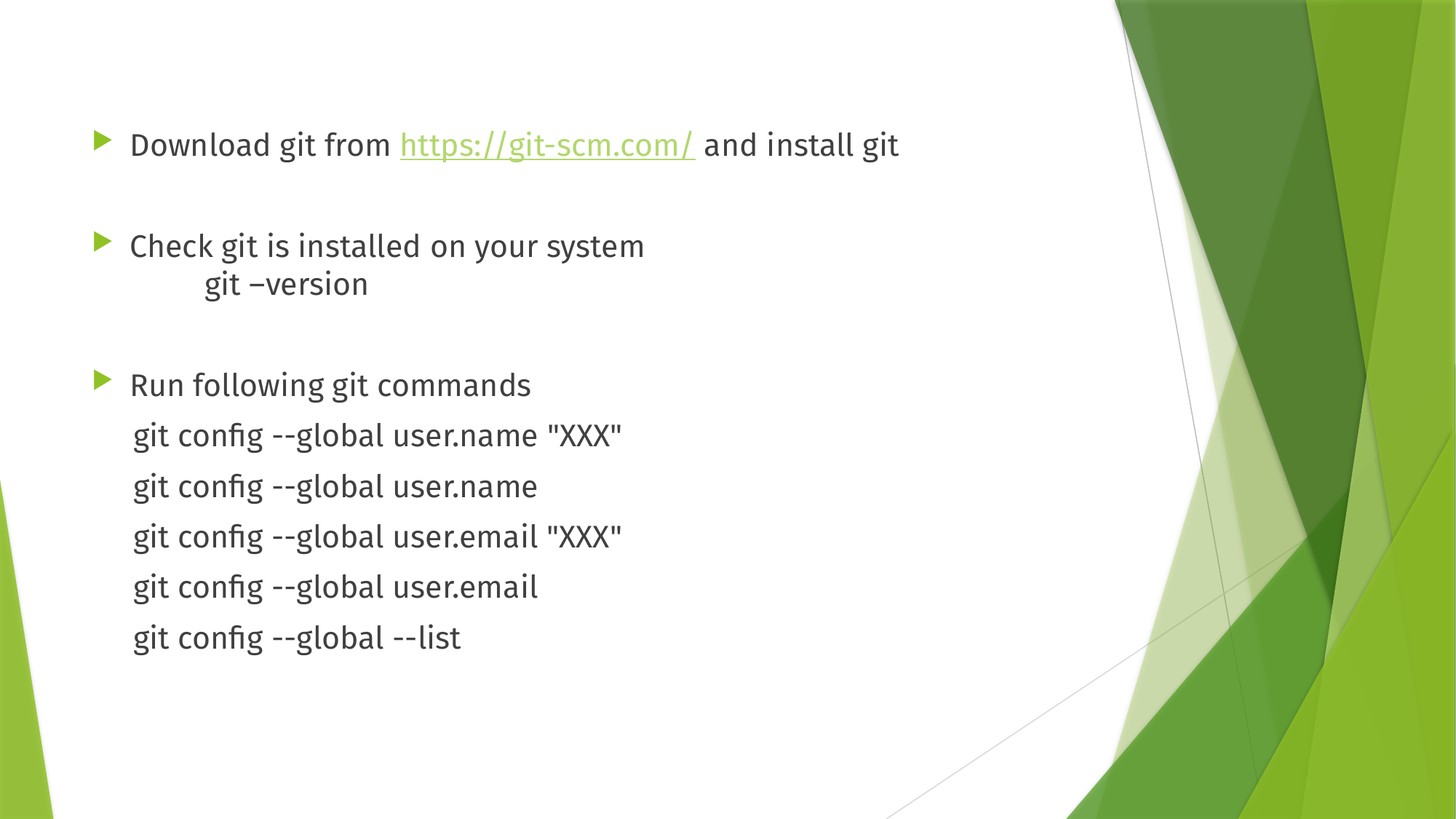

Download git from https://git-scm.com/ and install git

Check git is installed on your system
         git –version

Run following git commands
     git config --global user.name "XXX"
     git config --global user.name
     git config --global user.email "XXX"
     git config --global user.email
     git config --global --list